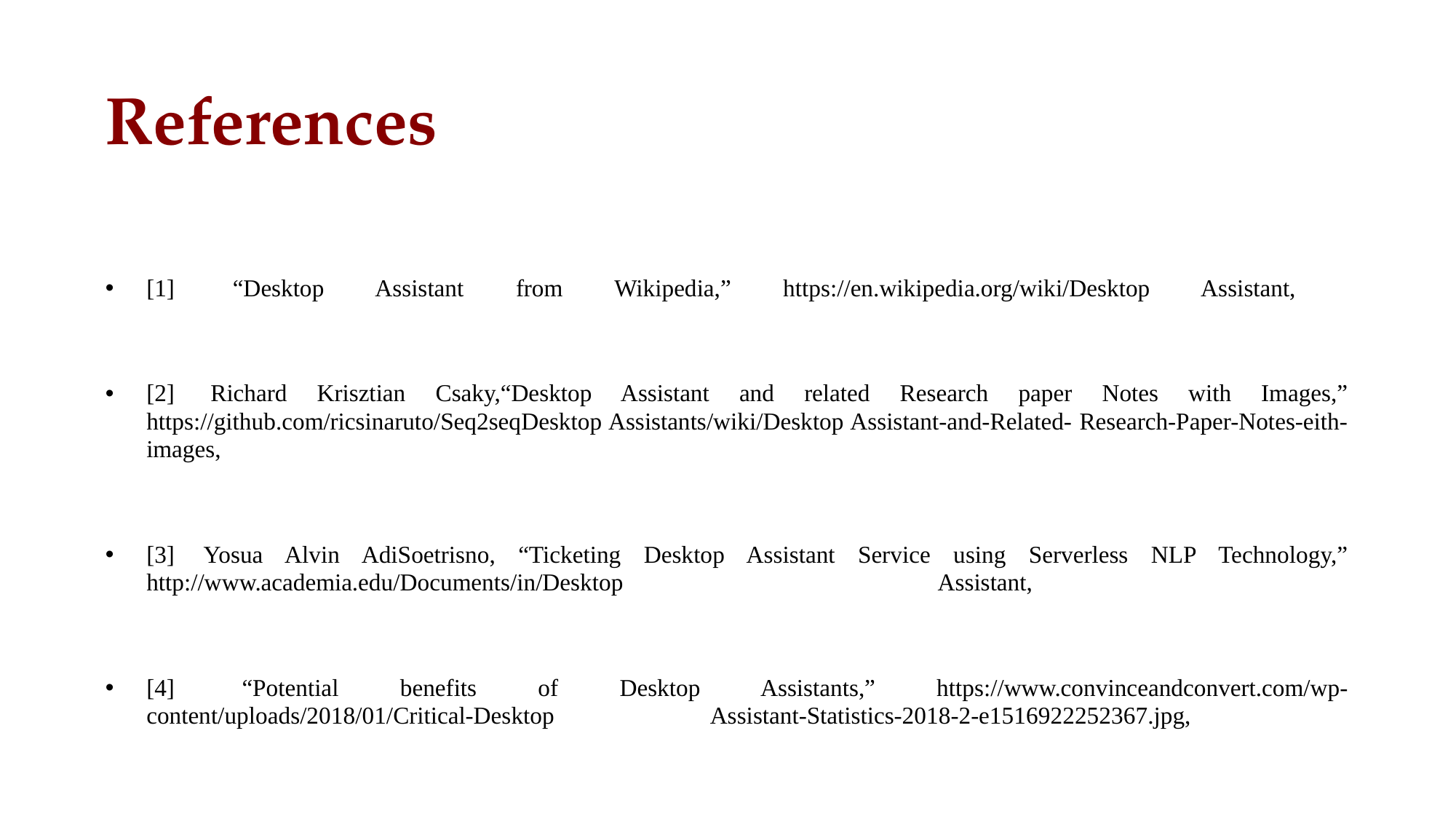

# References

[1]  “Desktop Assistant from Wikipedia,” https://en.wikipedia.org/wiki/Desktop Assistant,
[2]  Richard Krisztian Csaky,“Desktop Assistant and related Research paper Notes with Images,” https://github.com/ricsinaruto/Seq2seqDesktop Assistants/wiki/Desktop Assistant-and-Related- Research-Paper-Notes-eith-images,
[3]  Yosua Alvin AdiSoetrisno, “Ticketing Desktop Assistant Service using Serverless NLP Technology,” http://www.academia.edu/Documents/in/Desktop Assistant,
[4]  “Potential benefits of Desktop Assistants,” https://www.convinceandconvert.com/wp- content/uploads/2018/01/Critical-Desktop Assistant-Statistics-2018-2-e1516922252367.jpg,
20